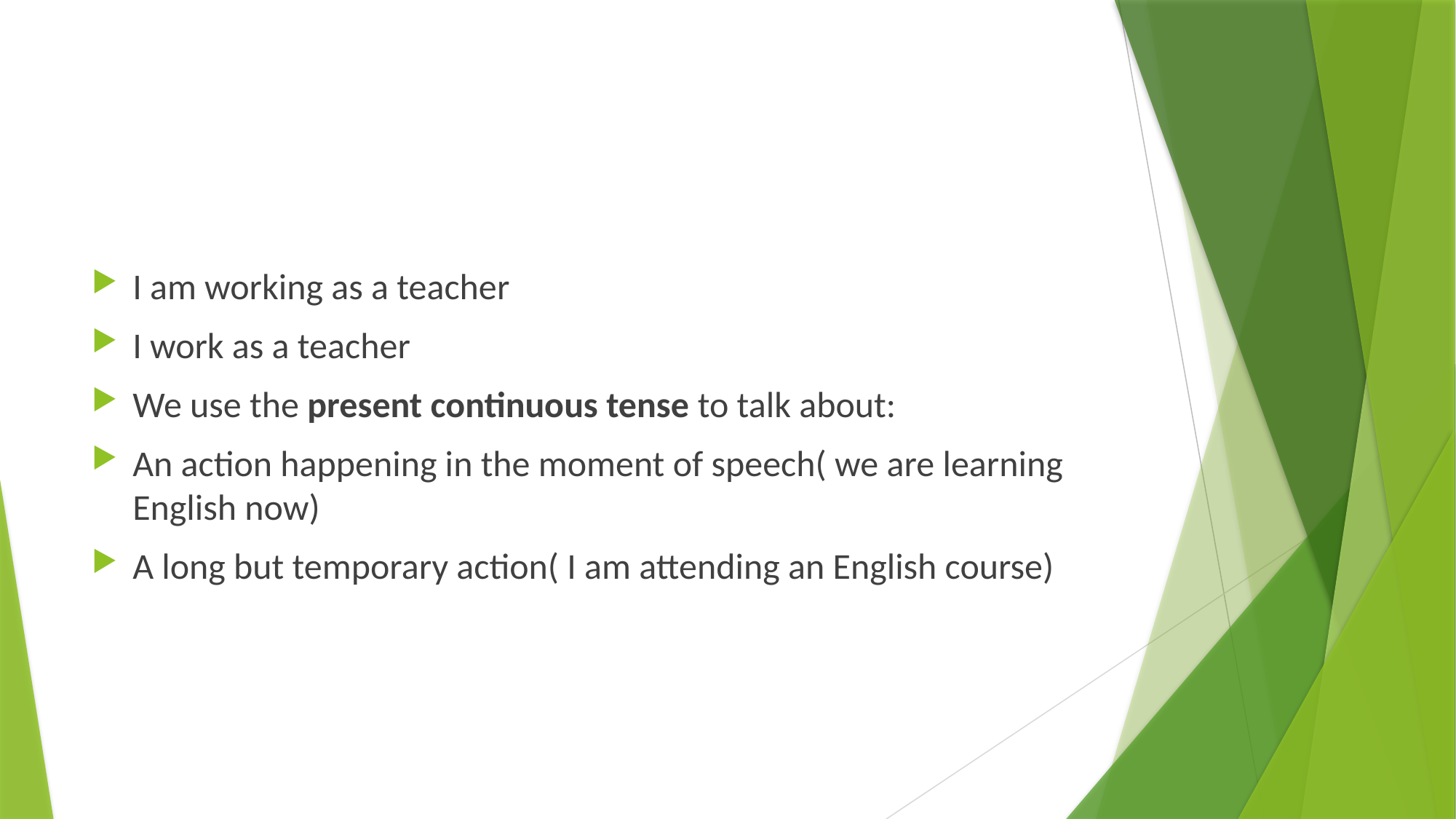

#
I am working as a teacher
I work as a teacher
We use the present continuous tense to talk about:
An action happening in the moment of speech( we are learning English now)
A long but temporary action( I am attending an English course)